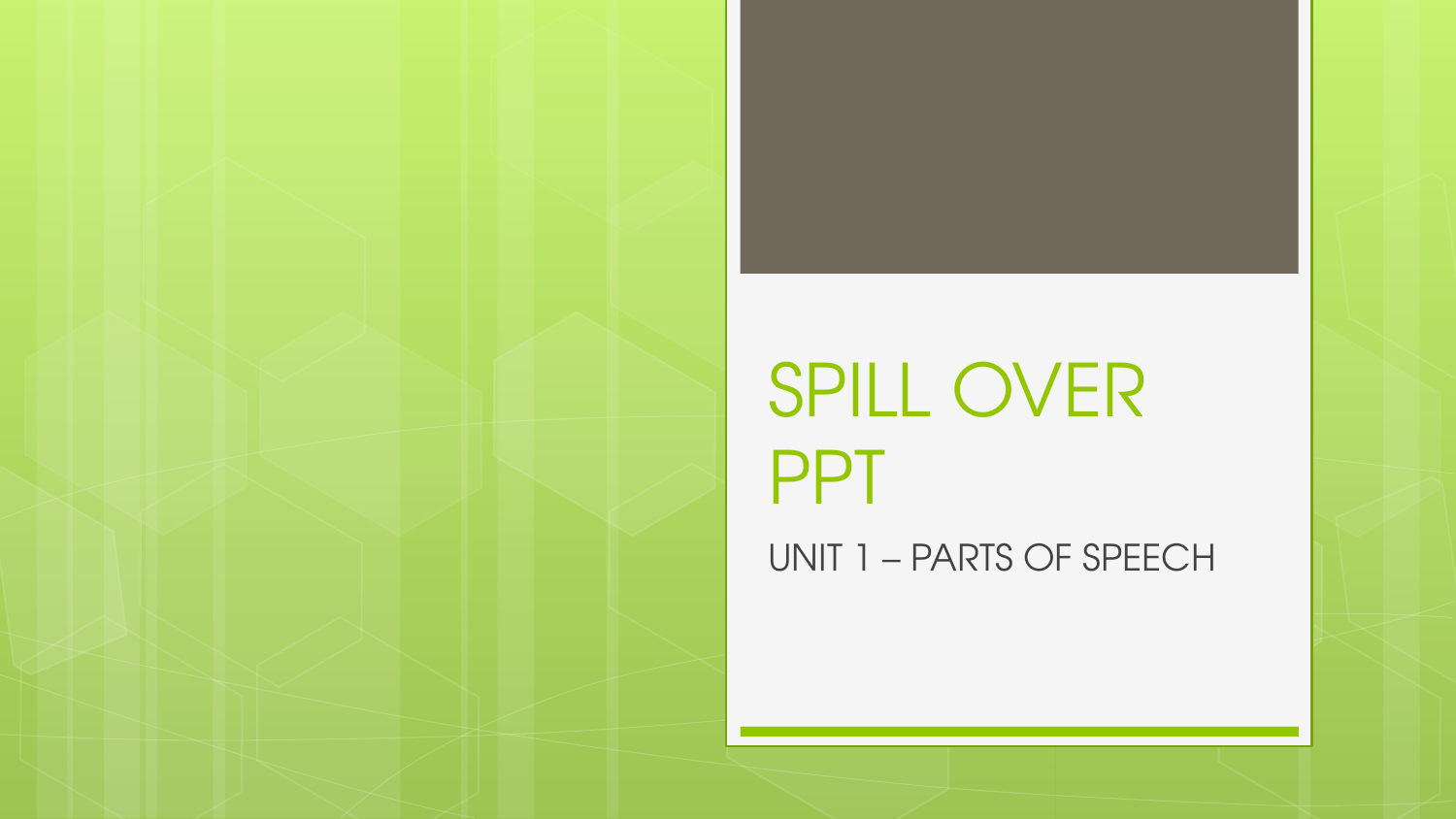

# SPILL OVER PPT
UNIT 1 – PARTS OF SPEECH